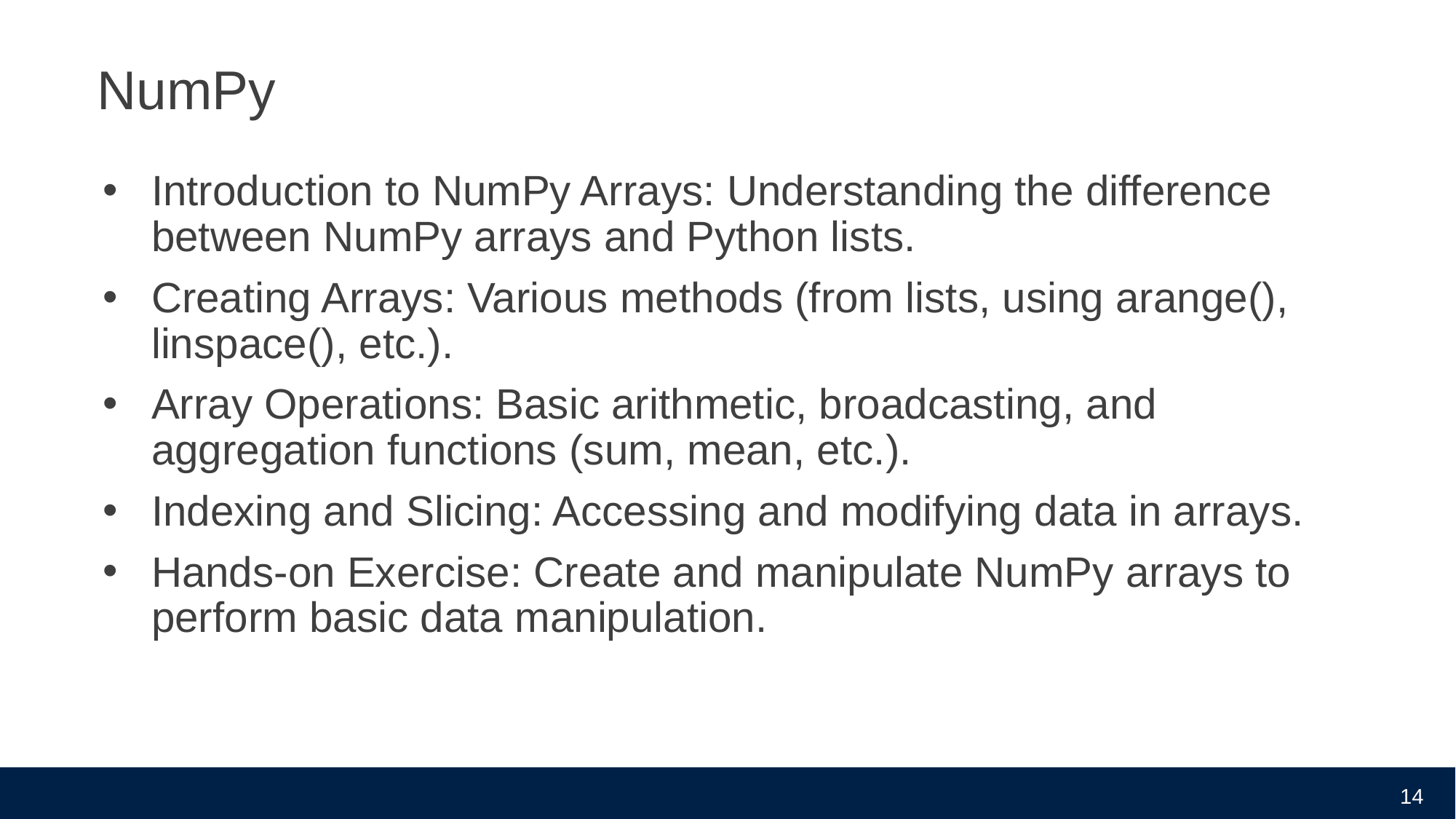

# NumPy
Introduction to NumPy Arrays: Understanding the difference between NumPy arrays and Python lists.
Creating Arrays: Various methods (from lists, using arange(), linspace(), etc.).
Array Operations: Basic arithmetic, broadcasting, and aggregation functions (sum, mean, etc.).
Indexing and Slicing: Accessing and modifying data in arrays.
Hands-on Exercise: Create and manipulate NumPy arrays to perform basic data manipulation.